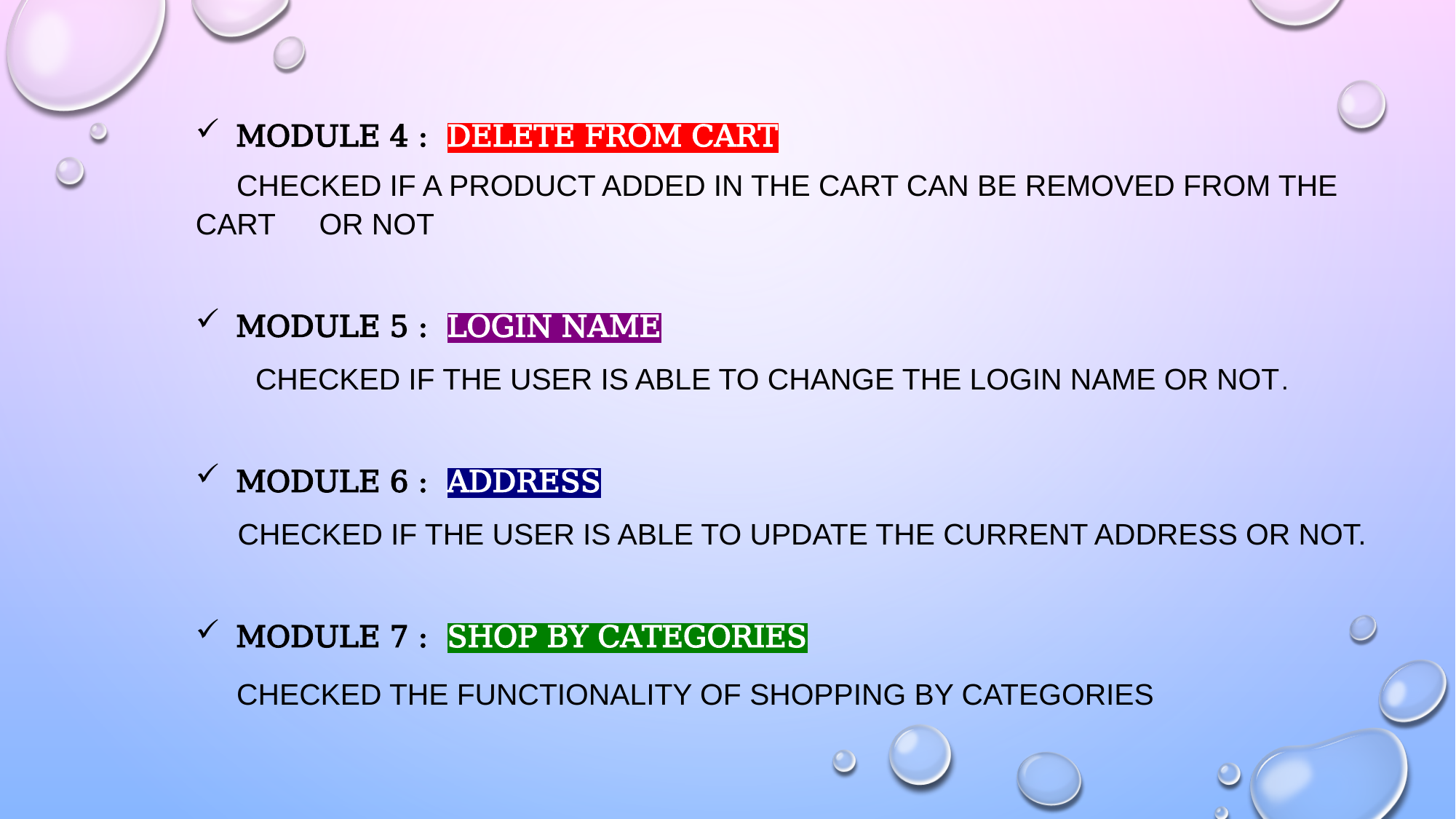

Module 4 :  DELETE FROM CART
     CHECKED IF A PRODUCT ADDED IN THE CART CAN BE REMOVED FROM THE CART 	  OR NOT

Module 5 :  LOGIN NAME
        CHECKED IF THE USER IS ABLE TO CHANGE THE LOGIN NAME OR NOT.

Module 6 :  ADDRESS
       CHECKED IF THE USER IS ABLE TO UPDATE THE CURRENT ADDRESS OR NOT.

Module 7 :  SHOP BY CATEGORIES
                  CHECKED THE FUNCTIONALITY OF SHOPPING BY CATEGORIES